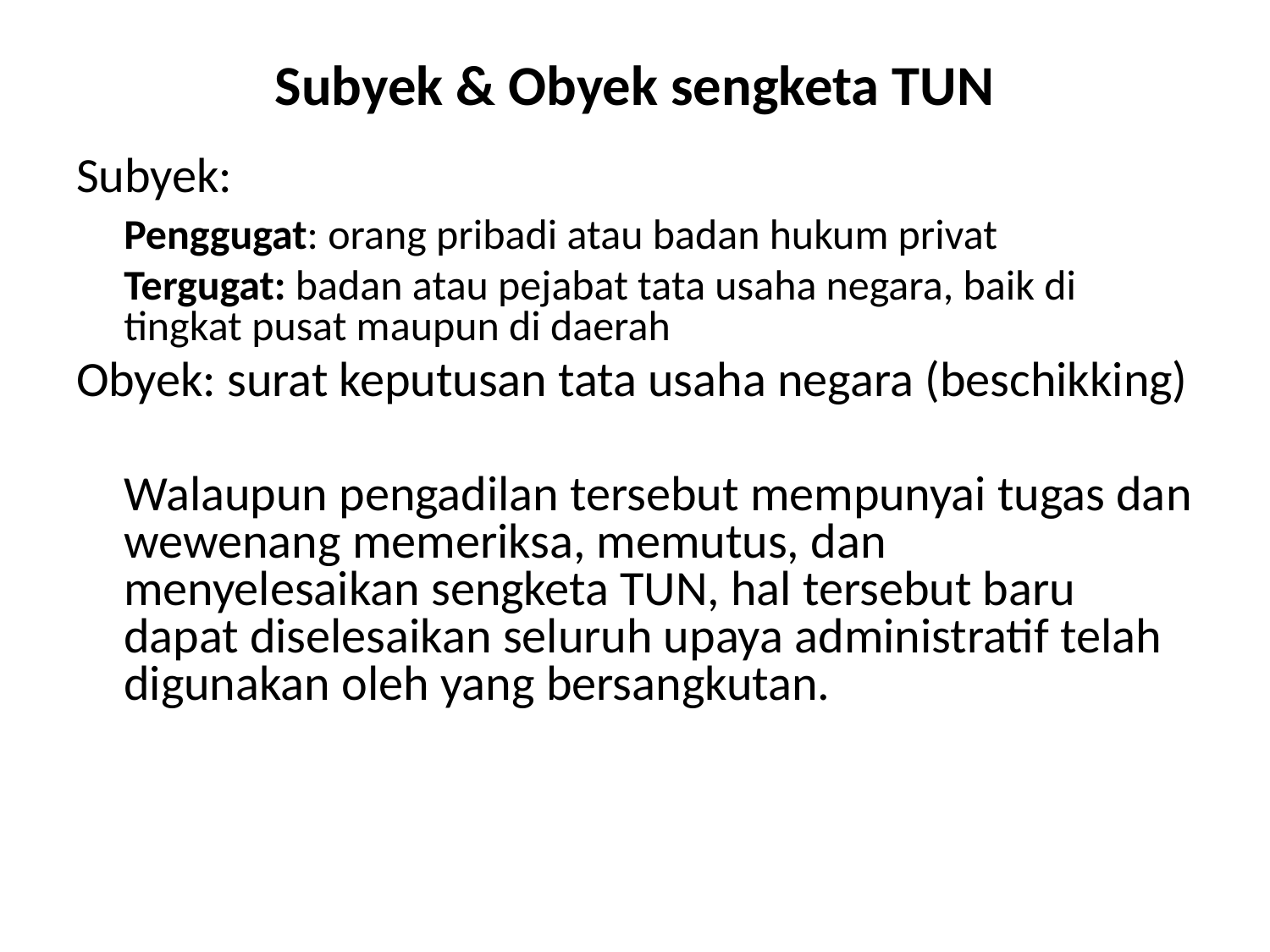

# Subyek & Obyek sengketa TUN
Subyek:
	Penggugat: orang pribadi atau badan hukum privat
	Tergugat: badan atau pejabat tata usaha negara, baik di tingkat pusat maupun di daerah
Obyek: surat keputusan tata usaha negara (beschikking)

	Walaupun pengadilan tersebut mempunyai tugas dan wewenang memeriksa, memutus, dan menyelesaikan sengketa TUN, hal tersebut baru dapat diselesaikan seluruh upaya administratif telah digunakan oleh yang bersangkutan.